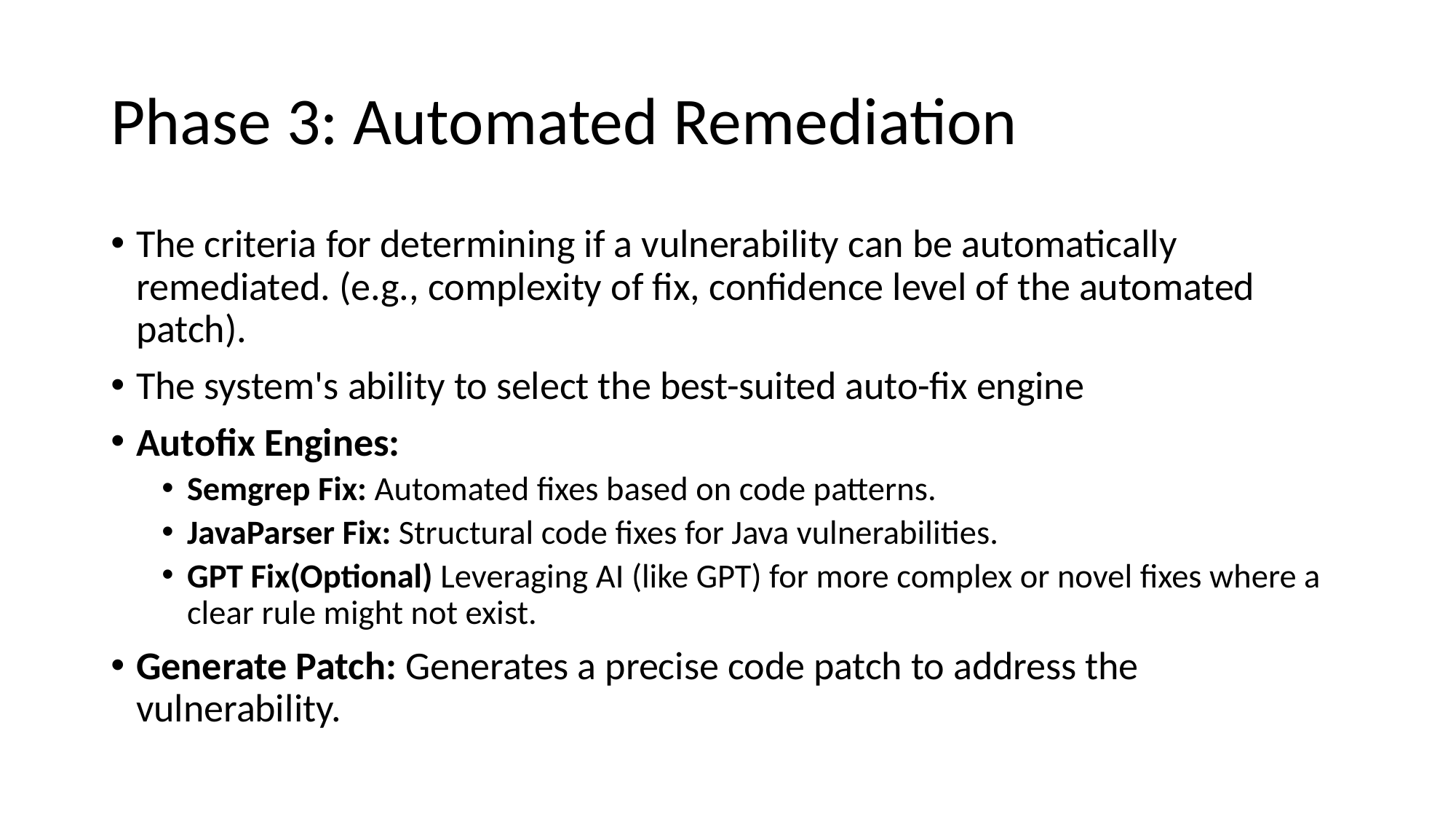

# Phase 3: Automated Remediation
The criteria for determining if a vulnerability can be automatically remediated. (e.g., complexity of fix, confidence level of the automated patch).
The system's ability to select the best-suited auto-fix engine
Autofix Engines:
Semgrep Fix: Automated fixes based on code patterns.
JavaParser Fix: Structural code fixes for Java vulnerabilities.
GPT Fix(Optional) Leveraging AI (like GPT) for more complex or novel fixes where a clear rule might not exist.
Generate Patch: Generates a precise code patch to address the vulnerability.